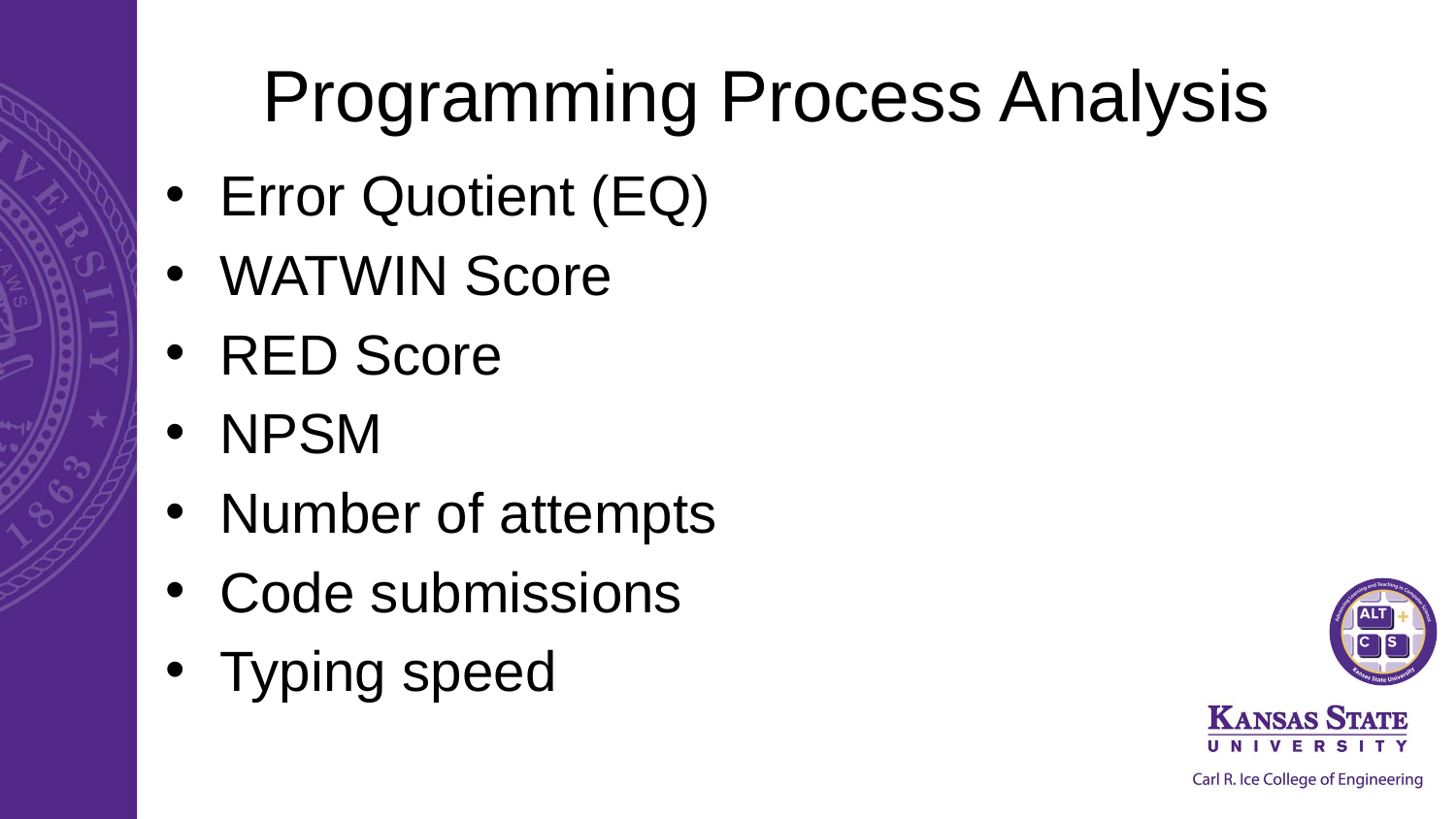

# Programming Process Analysis
Error Quotient (EQ)
WATWIN Score
RED Score
NPSM
Number of attempts
Code submissions
Typing speed